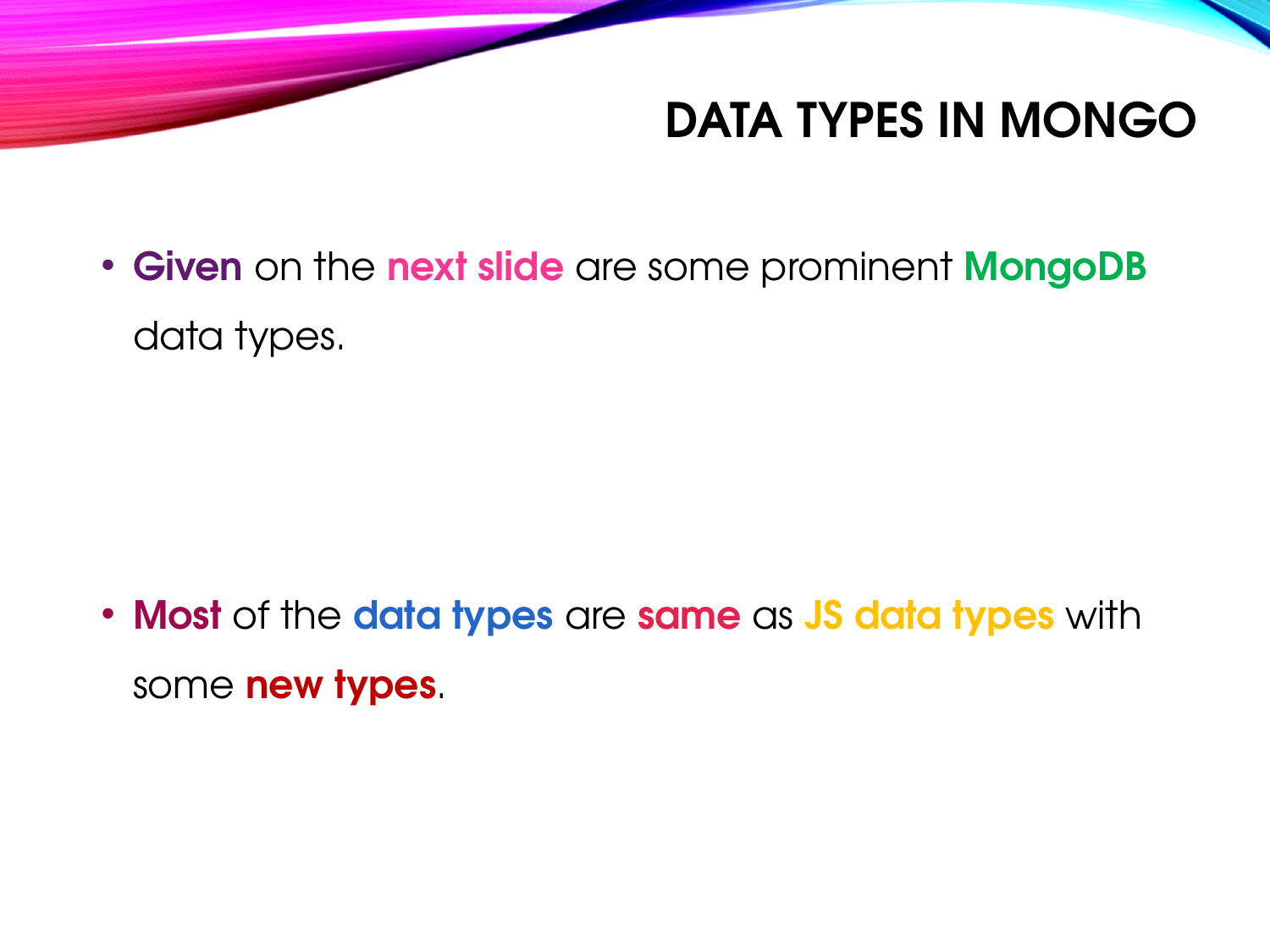

# Data types in mongo
Given on the next slide are some prominent MongoDB data types.

Most of the data types are same as JS data types with some new types.